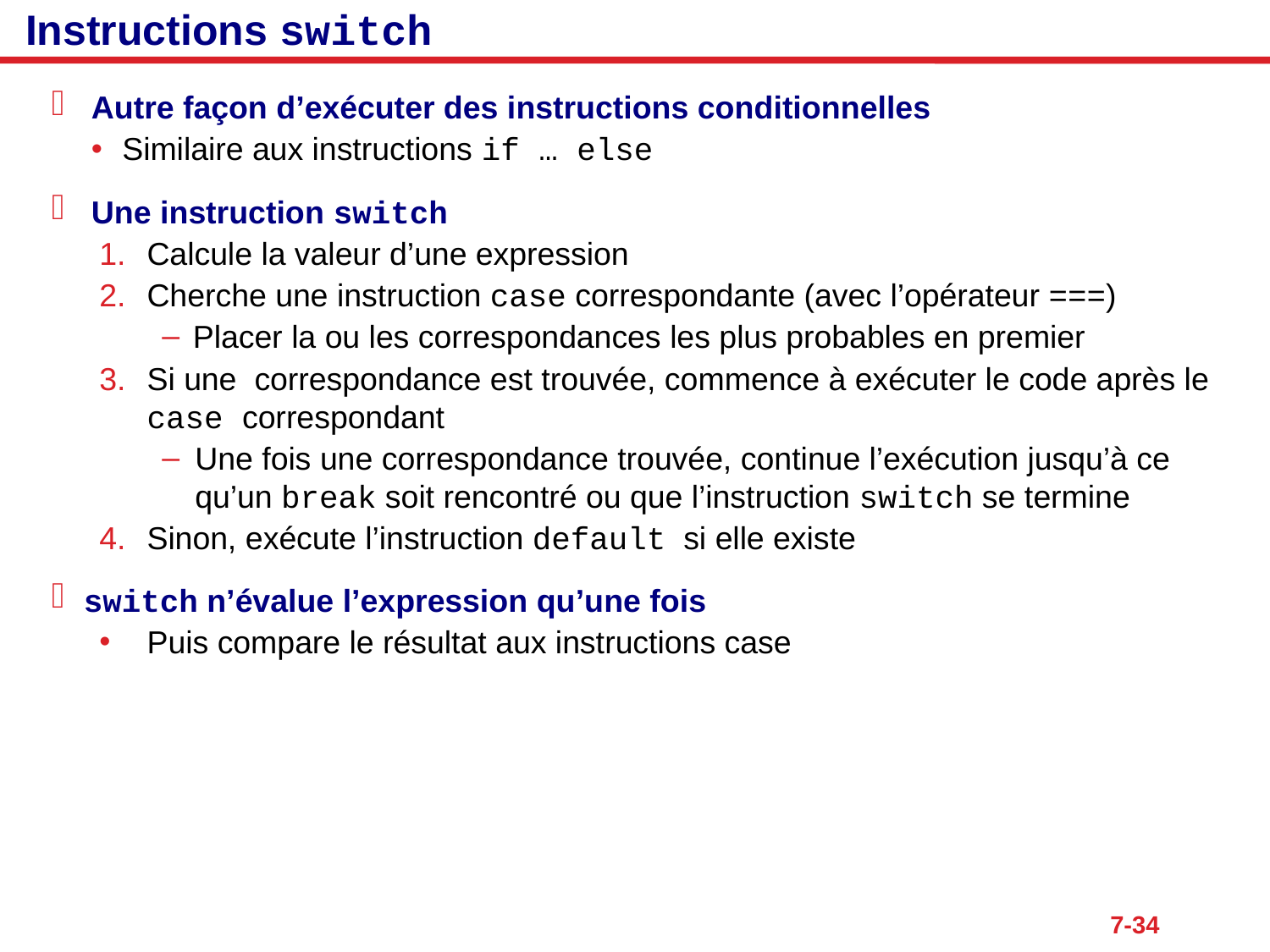

# Instructions switch
Autre façon d’exécuter des instructions conditionnelles
Similaire aux instructions if … else
Une instruction switch
Calcule la valeur d’une expression
Cherche une instruction case correspondante (avec l’opérateur ===)
Placer la ou les correspondances les plus probables en premier
Si une  correspondance est trouvée, commence à exécuter le code après le case correspondant
Une fois une correspondance trouvée, continue l’exécution jusqu’à ce qu’un break soit rencontré ou que l’instruction switch se termine
Sinon, exécute l’instruction default  si elle existe
switch n’évalue l’expression qu’une fois
Puis compare le résultat aux instructions case